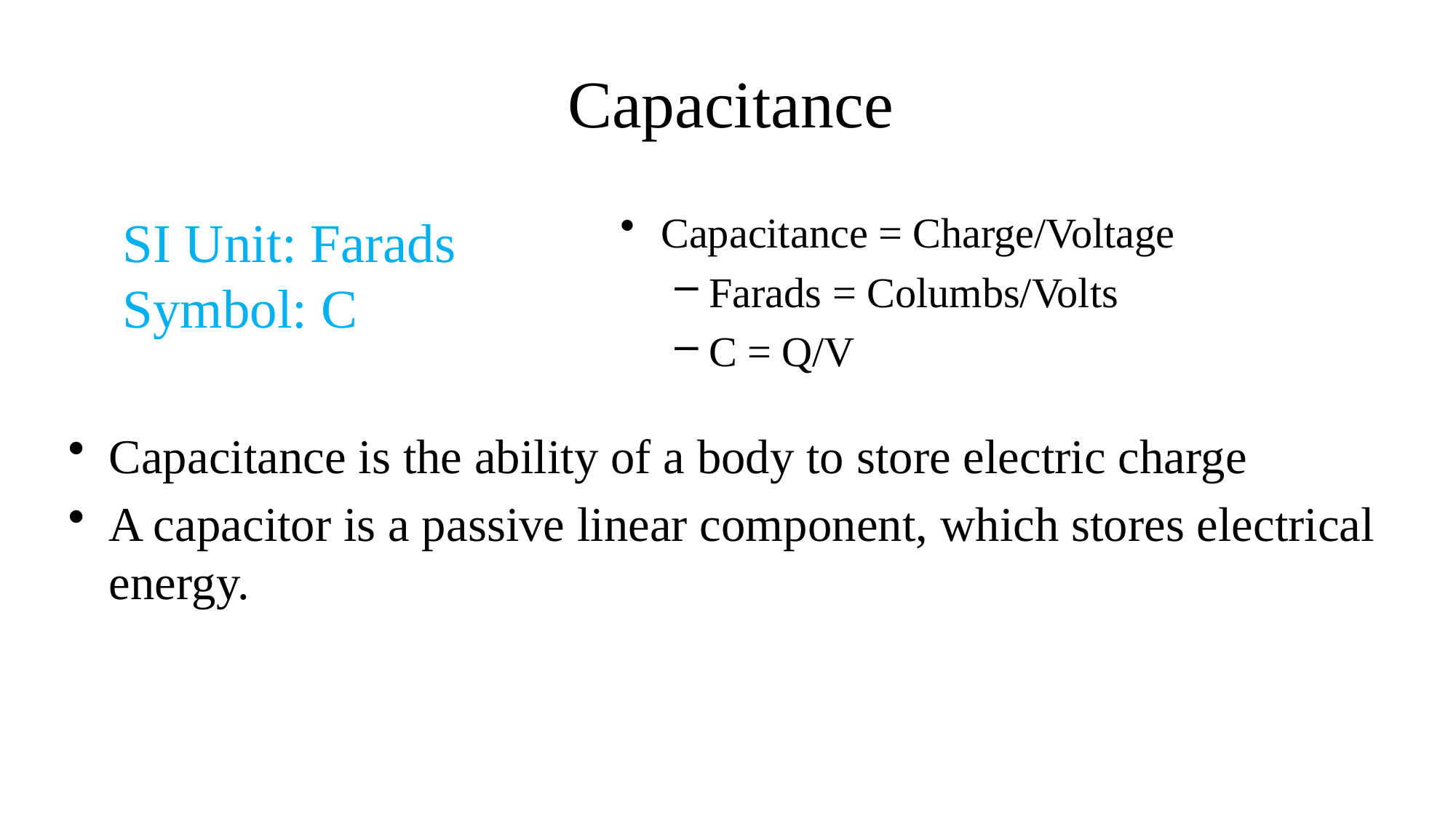

# Capacitance
Capacitance = Charge/Voltage
Farads = Columbs/Volts
C = Q/V
SI Unit: Farads
Symbol: C
Capacitance is the ability of a body to store electric charge
A capacitor is a passive linear component, which stores electrical energy.